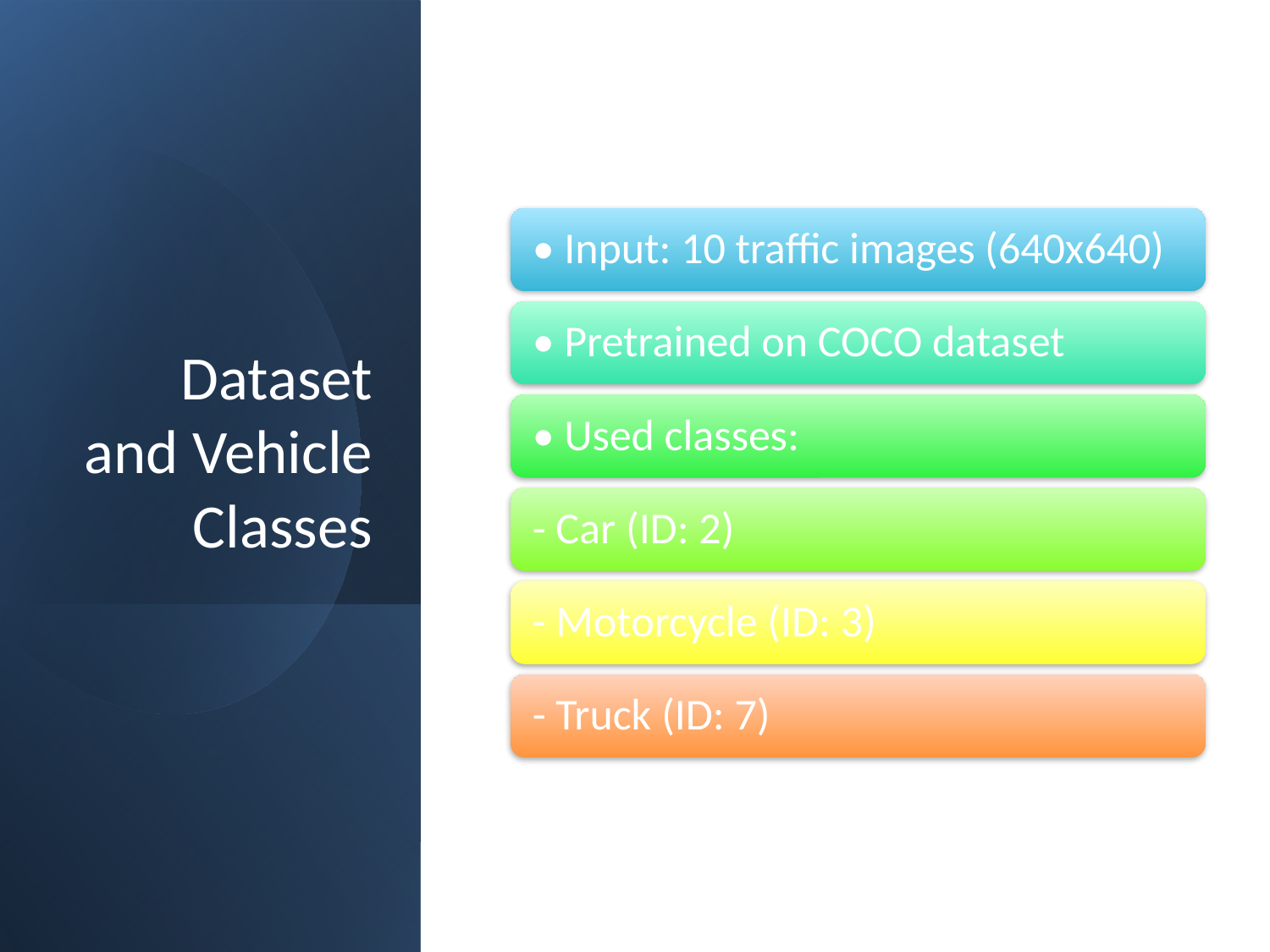

• Input: 10 traffic images (640x640)
• Pretrained on COCO dataset
• Used classes:
- Car (ID: 2)
- Motorcycle (ID: 3)
- Truck (ID: 7)

# Dataset and Vehicle Classes